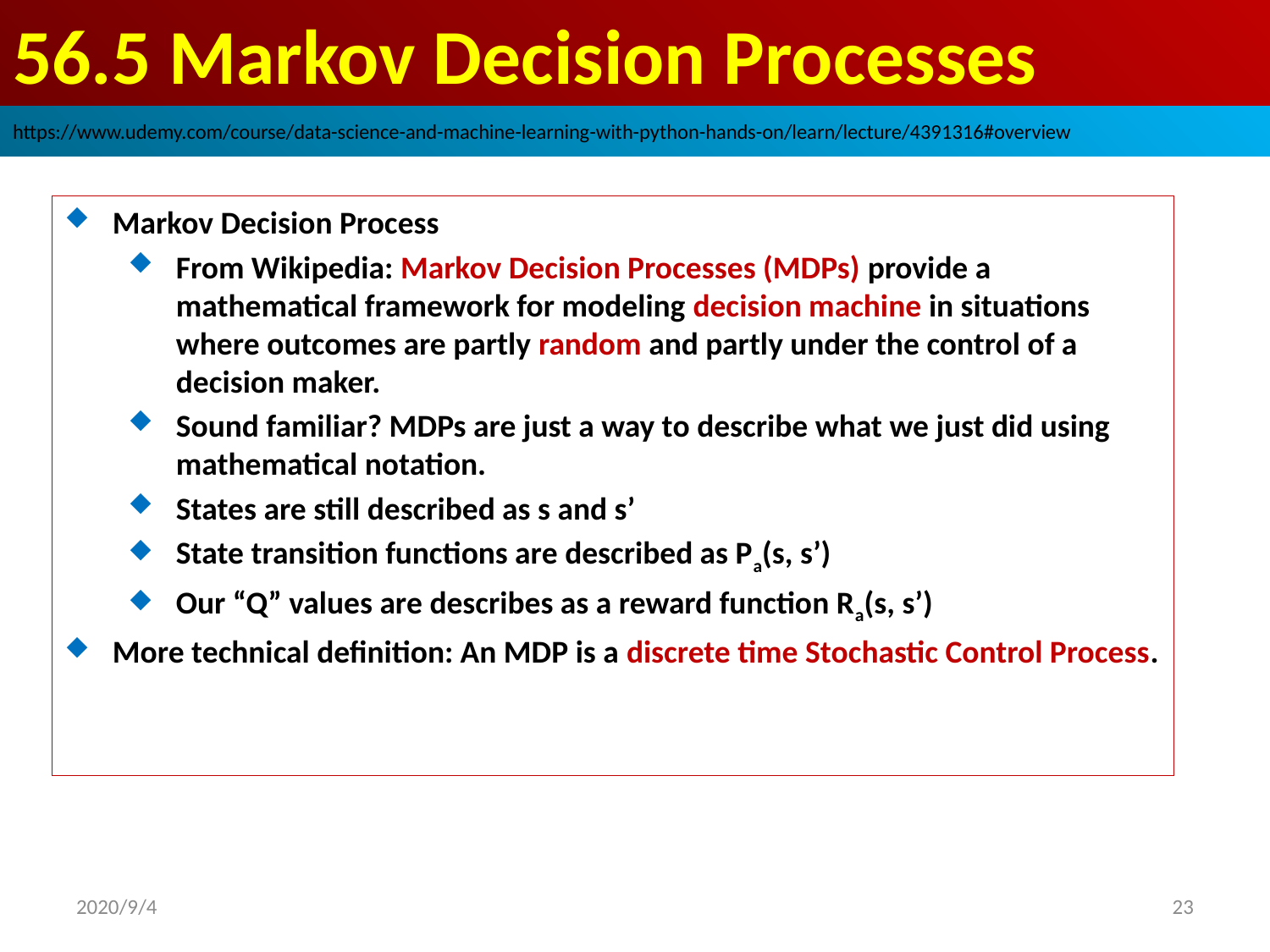

# 56.5 Markov Decision Processes
https://www.udemy.com/course/data-science-and-machine-learning-with-python-hands-on/learn/lecture/4391316#overview
Markov Decision Process
From Wikipedia: Markov Decision Processes (MDPs) provide a mathematical framework for modeling decision machine in situations where outcomes are partly random and partly under the control of a decision maker.
Sound familiar? MDPs are just a way to describe what we just did using mathematical notation.
States are still described as s and s’
State transition functions are described as Pa(s, s’)
Our “Q” values are describes as a reward function Ra(s, s’)
More technical definition: An MDP is a discrete time Stochastic Control Process.
23
2020/9/4